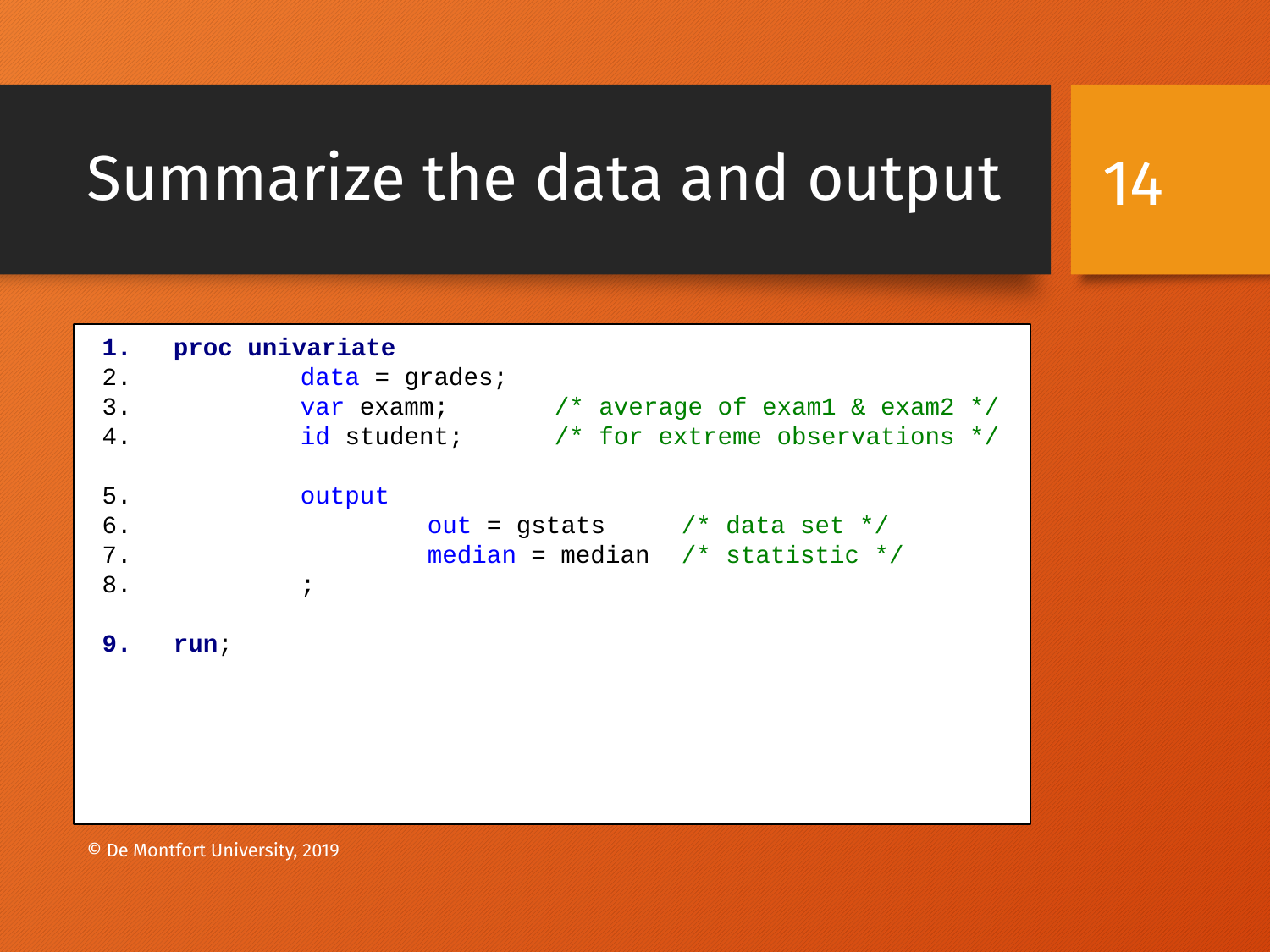

# Summarize the data and output
14
proc univariate
	data = grades;
	var examm; 	/* average of exam1 & exam2 */
	id student;	/* for extreme observations */

	output
		out = gstats 	/* data set */
		median = median	/* statistic */
	;

run;
© De Montfort University, 2019